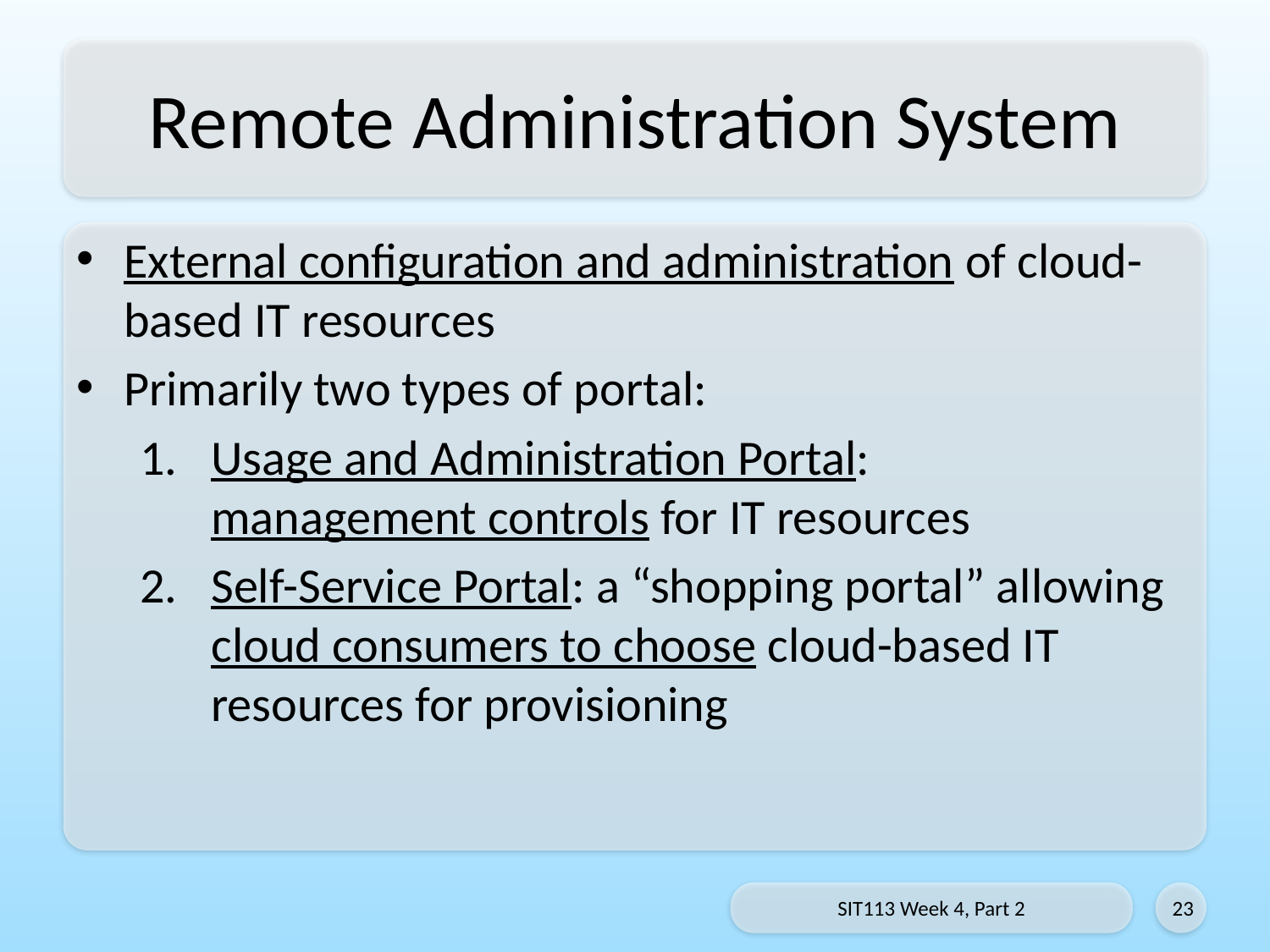

# Remote Administration System
External configuration and administration of cloud-based IT resources
Primarily two types of portal:
Usage and Administration Portal:
management controls for IT resources
Self-Service Portal: a “shopping portal” allowing cloud consumers to choose cloud-based IT resources for provisioning
SIT113 Week 4, Part 2
23